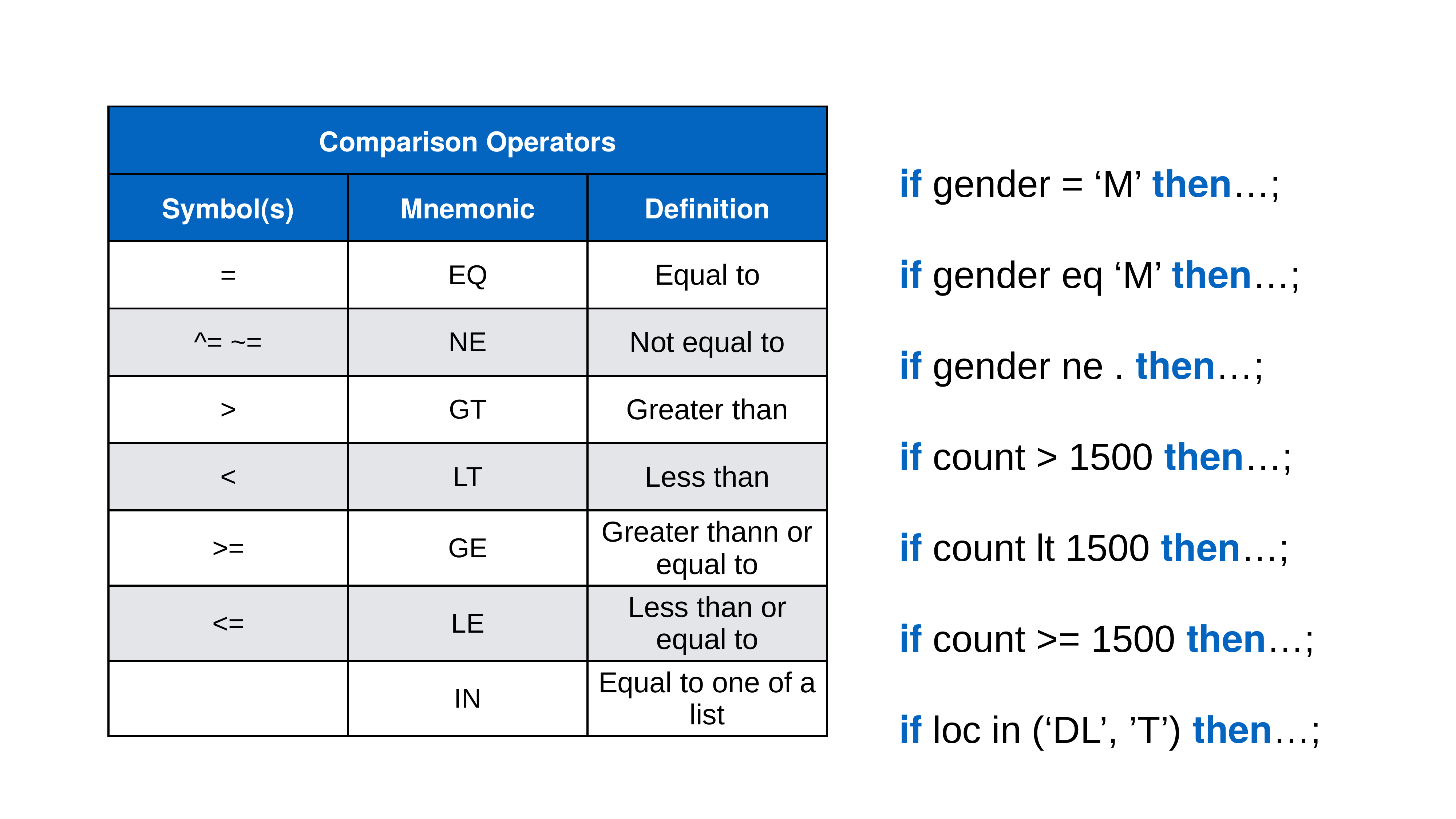

| Comparison Operators |  |  |
| --- | --- | --- |
| Symbol(s) | Mnemonic | Definition |
| = | EQ | Equal to |
| ^= ~= | NE | Not equal to |
| > | GT | Greater than |
| < | LT | Less than |
| >= | GE | Greater thann or equal to |
| <= | LE | Less than or equal to |
|  | IN | Equal to one of a list |
if gender = ‘M’ then…;
if gender eq ‘M’ then…;
if gender ne . then…;
if count > 1500 then…;
if count lt 1500 then…;
if count >= 1500 then…;
if loc in (‘DL’, ’T’) then…;